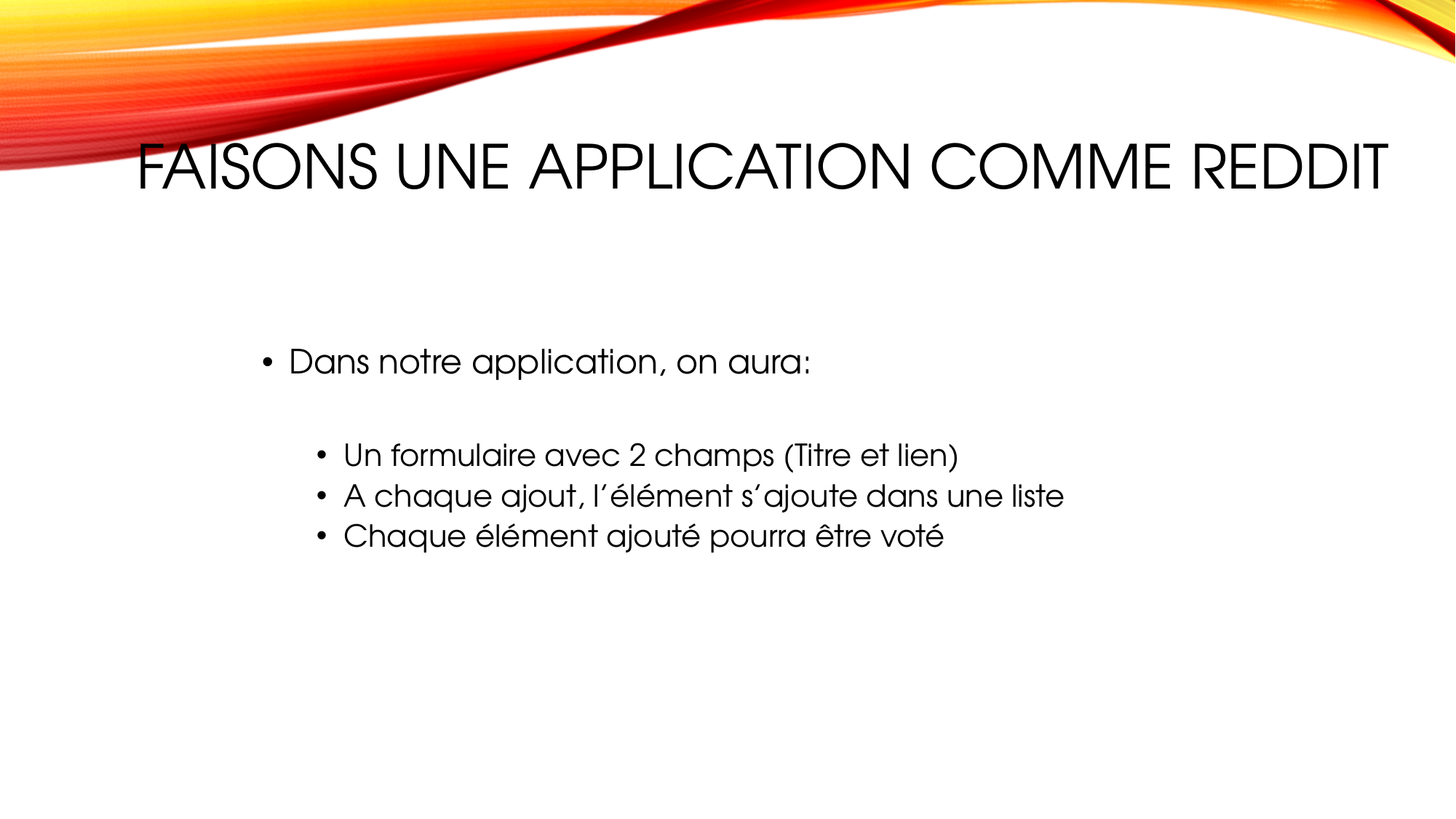

# Faisons une application comme Reddit

Dans notre application, on aura:

Un formulaire avec 2 champs (Titre et lien)
A chaque ajout, l’élément s’ajoute dans une liste
Chaque élément ajouté pourra être voté